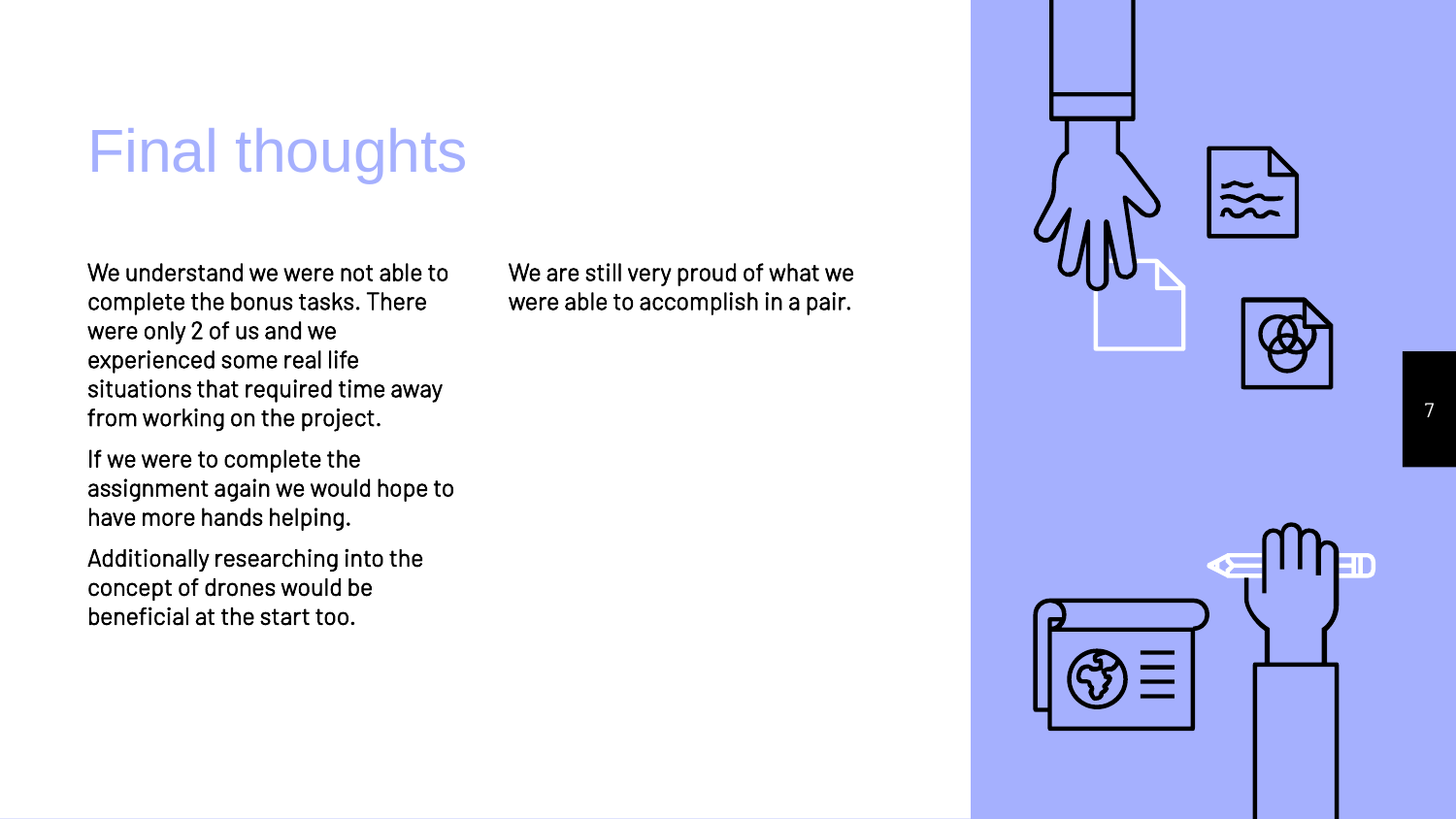

# Final thoughts
We understand we were not able to complete the bonus tasks. There were only 2 of us and we experienced some real life situations that required time away from working on the project.
If we were to complete the assignment again we would hope to have more hands helping.
Additionally researching into the concept of drones would be beneficial at the start too.
We are still very proud of what we were able to accomplish in a pair.

7